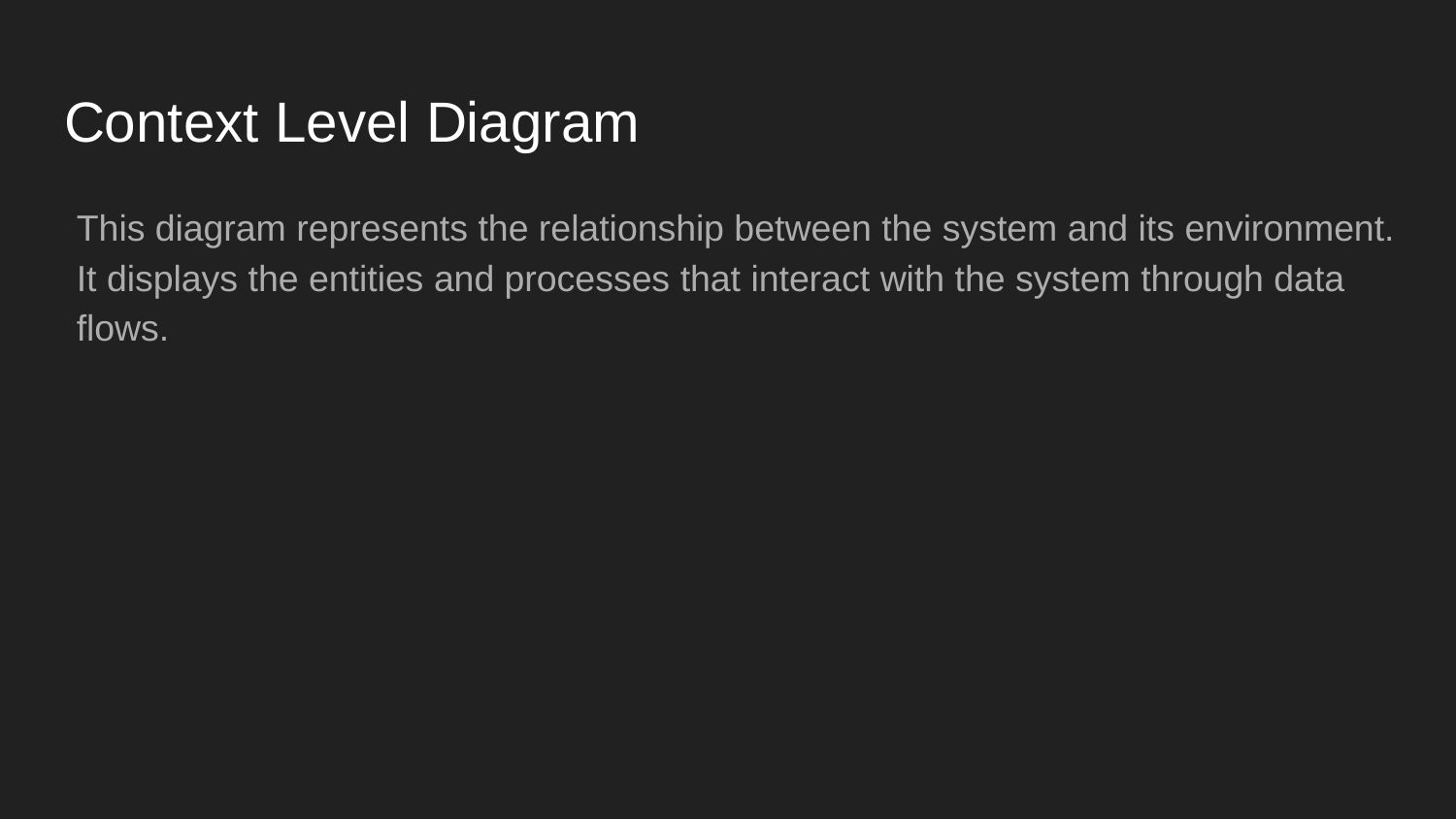

# Context Level Diagram
This diagram represents the relationship between the system and its environment. It displays the entities and processes that interact with the system through data flows.